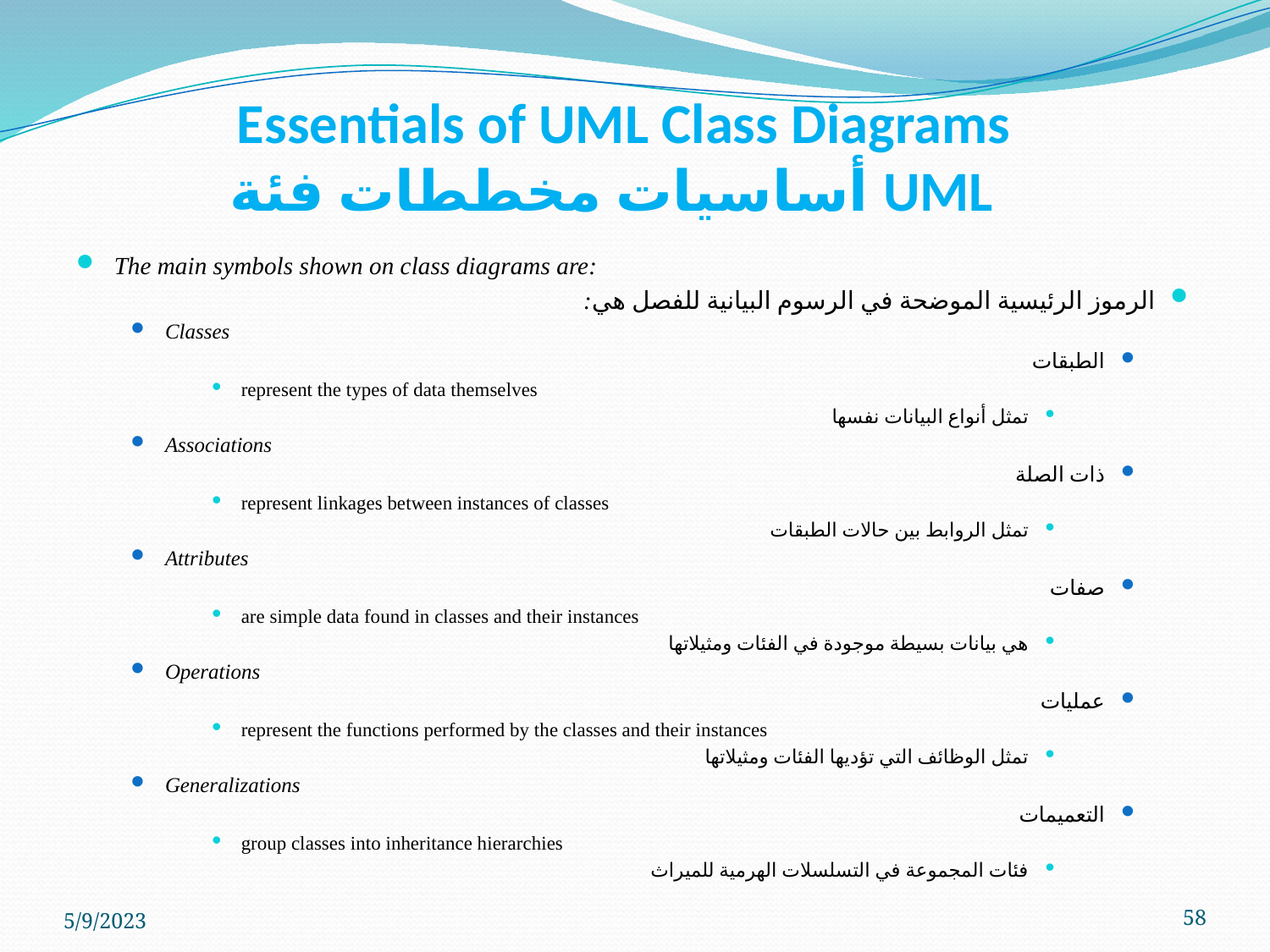

# Essentials of UML Class Diagrams أساسيات مخططات فئة UML
The main symbols shown on class diagrams are:
الرموز الرئيسية الموضحة في الرسوم البيانية للفصل هي:
Classes
الطبقات
represent the types of data themselves
تمثل أنواع البيانات نفسها
Associations
ذات الصلة
represent linkages between instances of classes
تمثل الروابط بين حالات الطبقات
Attributes
صفات
are simple data found in classes and their instances
هي بيانات بسيطة موجودة في الفئات ومثيلاتها
Operations
عمليات
represent the functions performed by the classes and their instances
تمثل الوظائف التي تؤديها الفئات ومثيلاتها
Generalizations
التعميمات
group classes into inheritance hierarchies
فئات المجموعة في التسلسلات الهرمية للميراث
5/9/2023
58